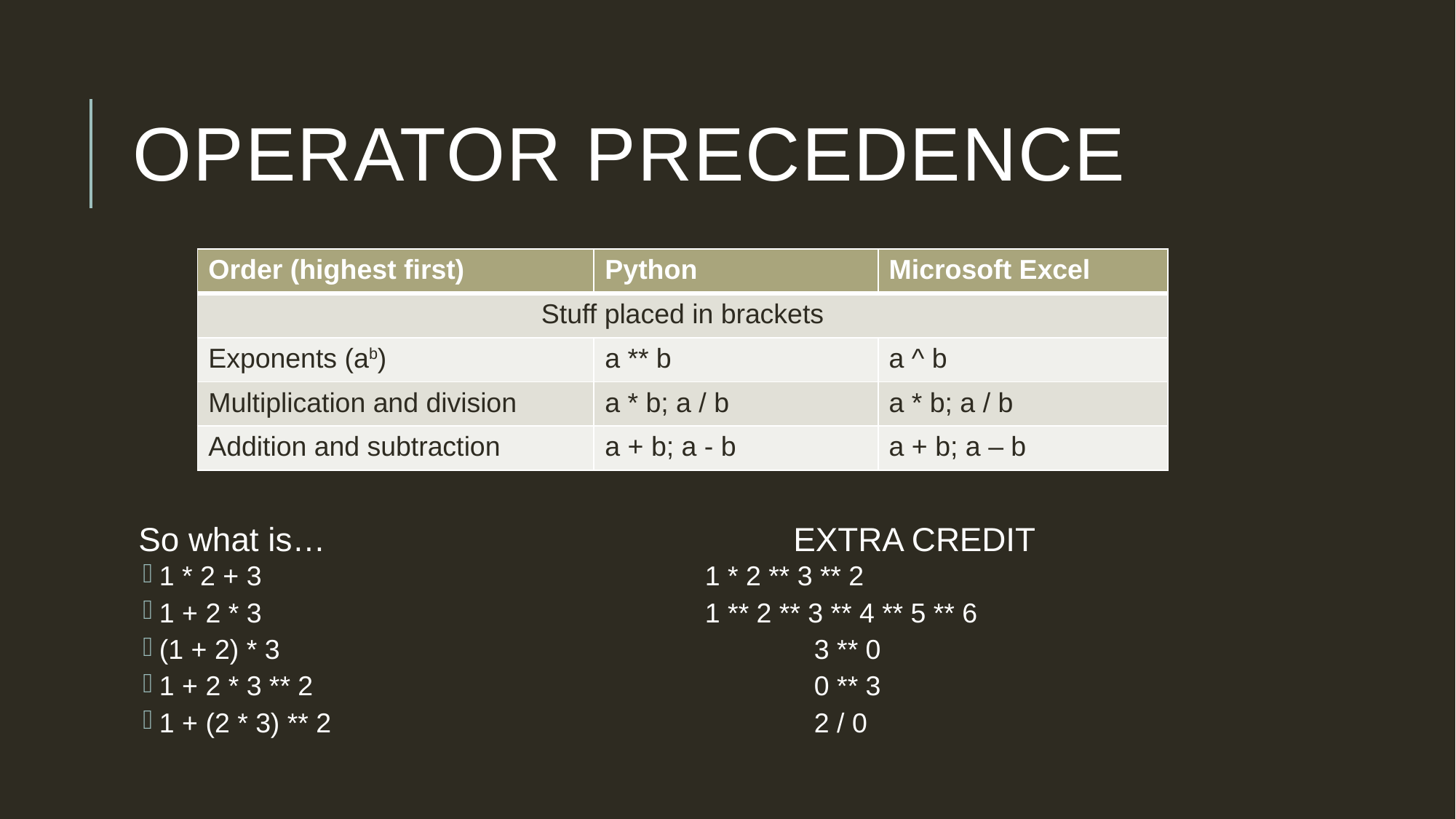

# Operator Precedence
| Order (highest first) | Python | Microsoft Excel |
| --- | --- | --- |
| Stuff placed in brackets |  |  |
| Exponents (ab) | a \*\* b | a ^ b |
| Multiplication and division | a \* b; a / b | a \* b; a / b |
| Addition and subtraction | a + b; a - b | a + b; a – b |
So what is…					EXTRA CREDIT
1 * 2 + 3					1 * 2 ** 3 ** 2
1 + 2 * 3					1 ** 2 ** 3 ** 4 ** 5 ** 6
(1 + 2) * 3					3 ** 0
1 + 2 * 3 ** 2					0 ** 3
1 + (2 * 3) ** 2					2 / 0